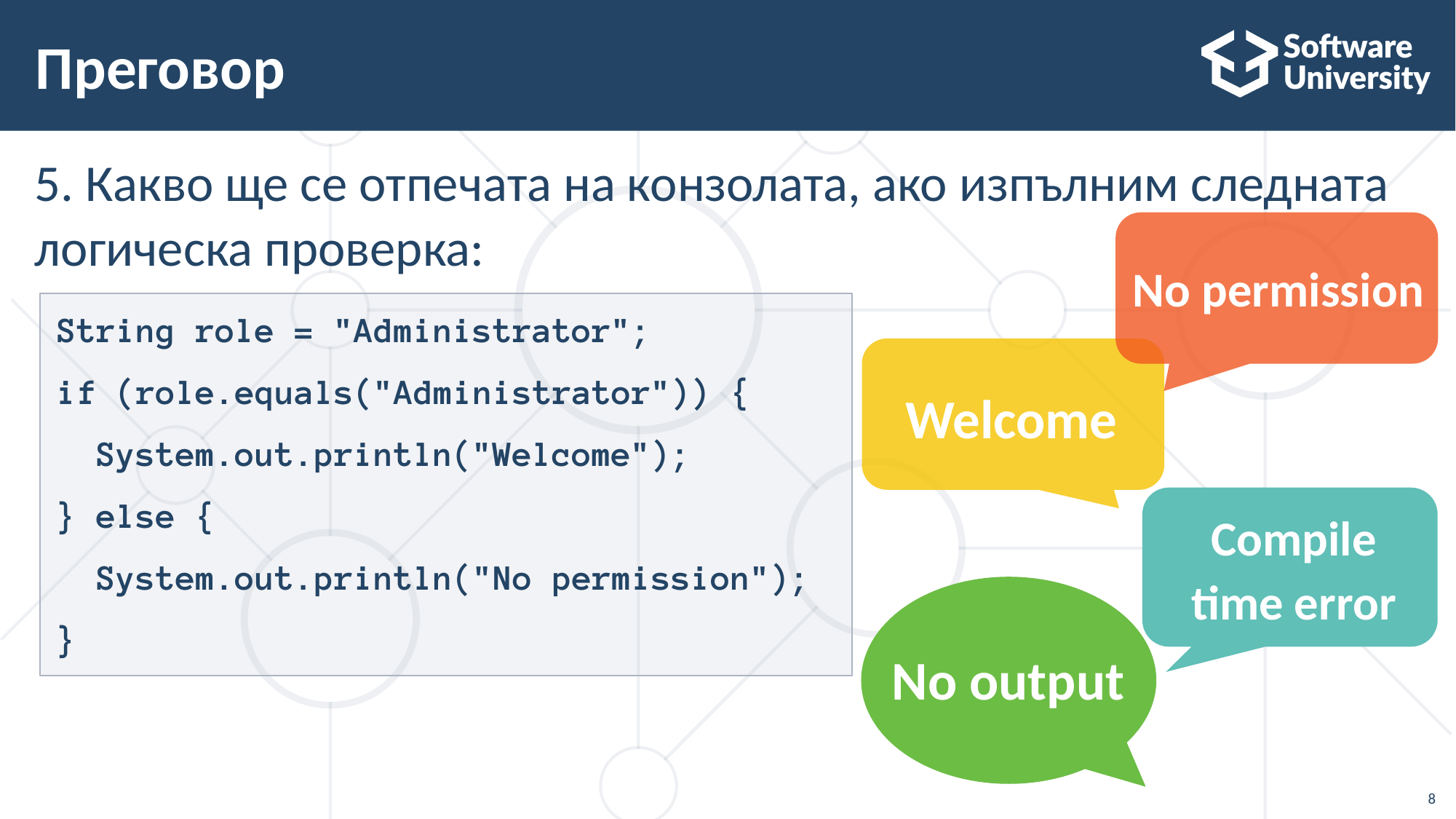

# Преговор
5. Какво ще се отпечата на конзолата, ако изпълним следната логическа проверка:

No permission
String role = "Administrator";
if (role.equals("Administrator")) {
  System.out.println("Welcome");
} else {
  System.out.println("No permission");
}

Welcome

Compile time error

No output
8